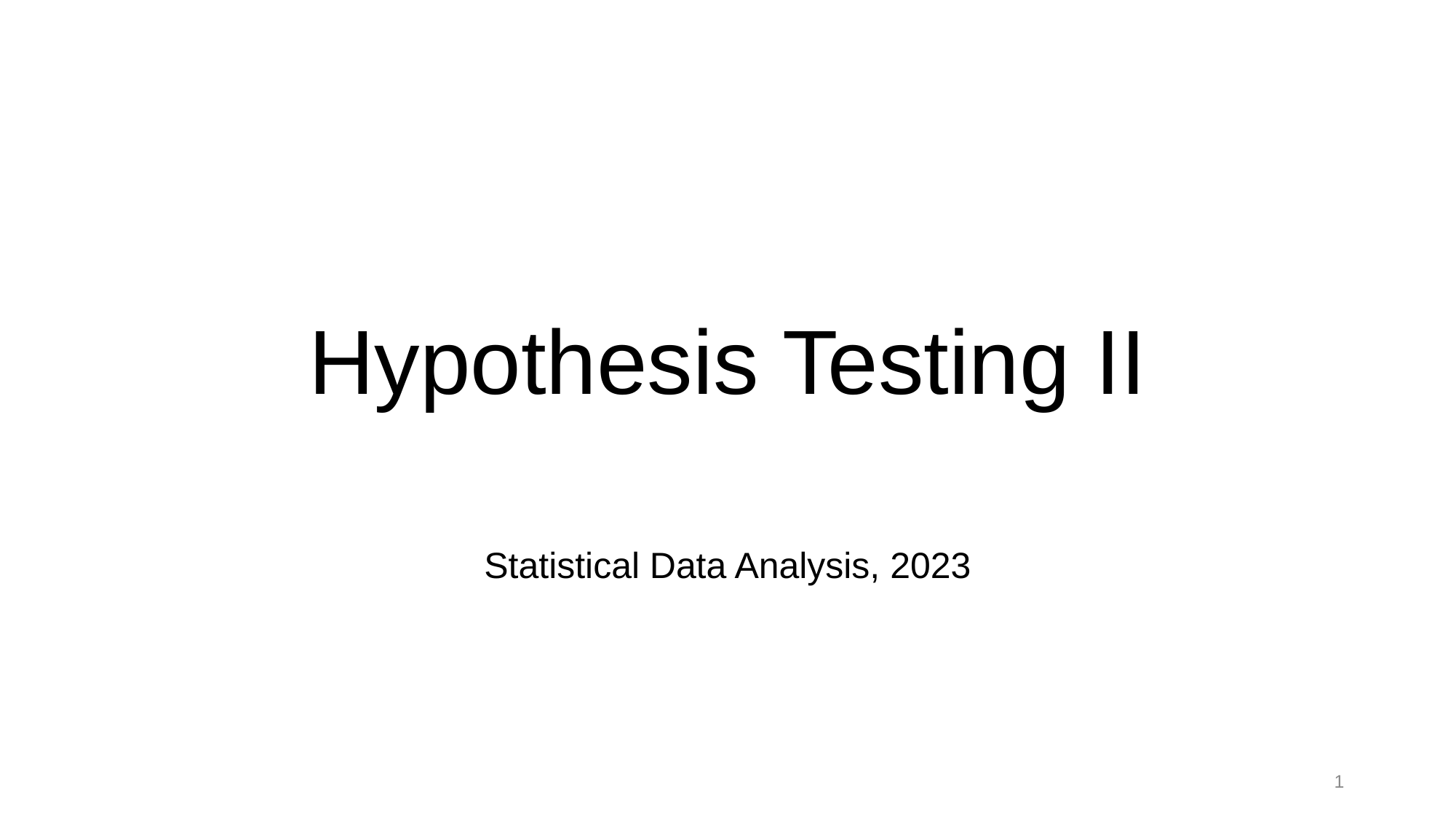

# Hypothesis Testing II
Statistical Data Analysis, 2023
1